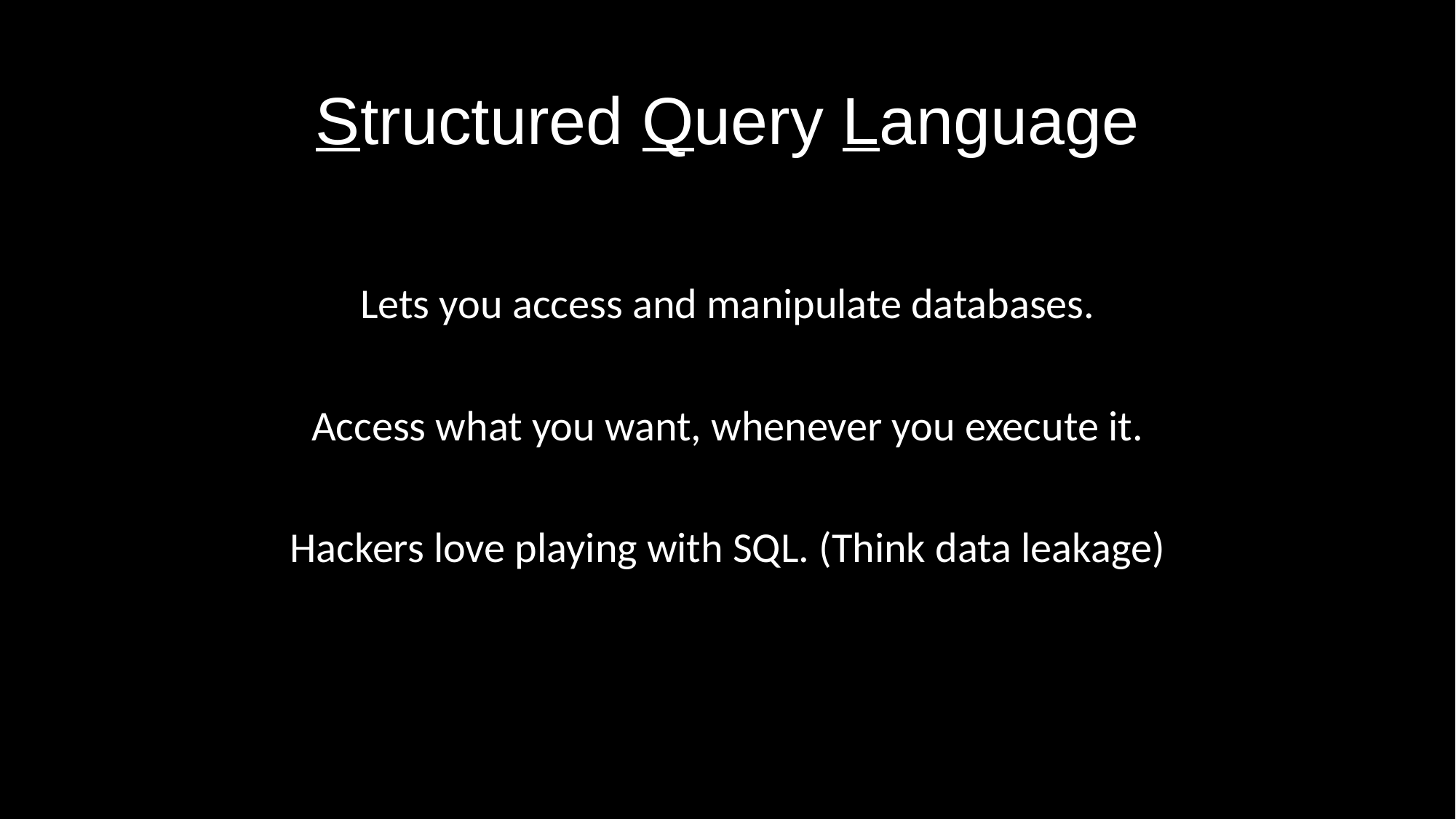

# Structured Query Language
Lets you access and manipulate databases.

Access what you want, whenever you execute it.

Hackers love playing with SQL. (Think data leakage)